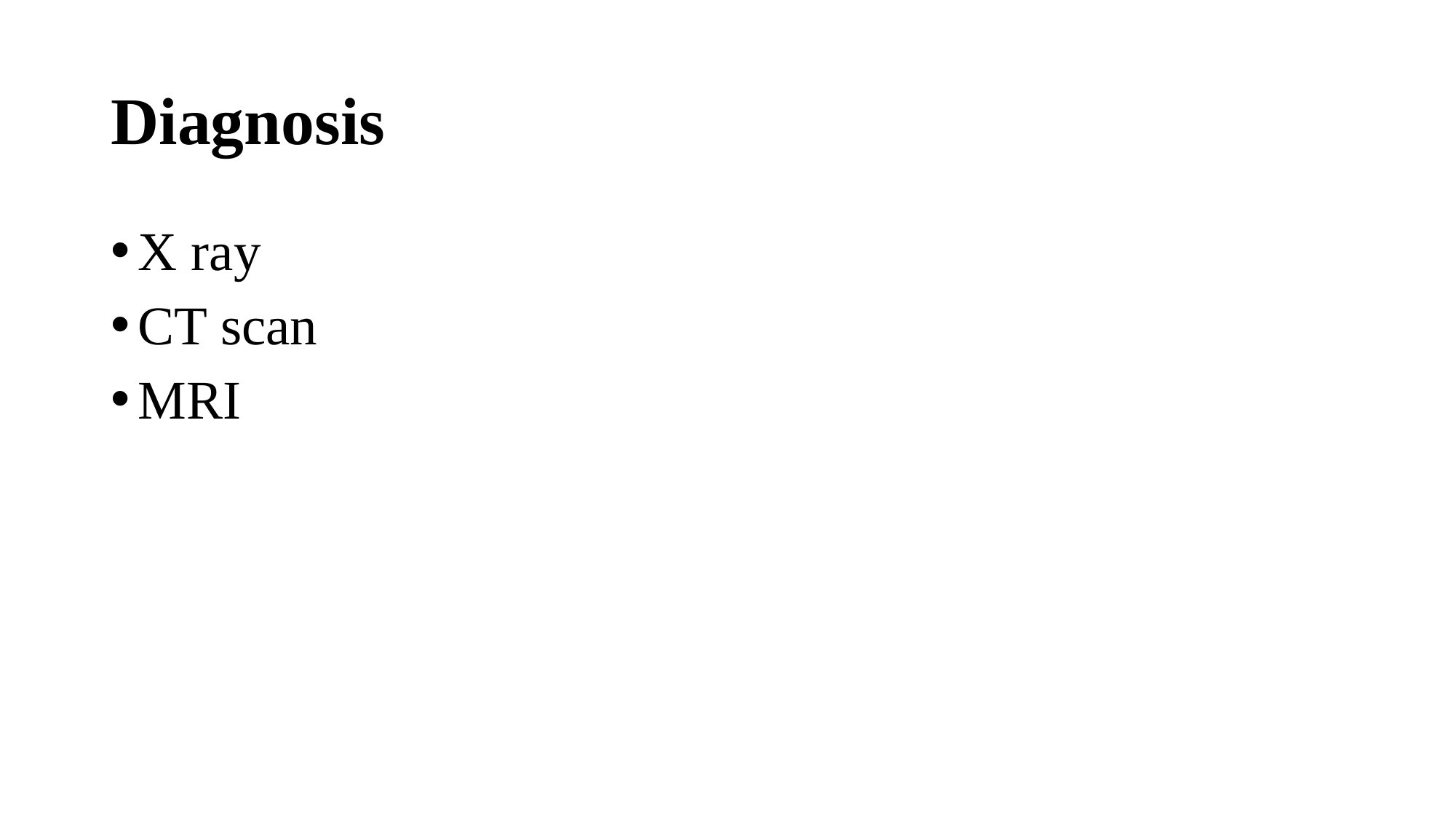

# Diagnosis
X ray
CT scan
MRI